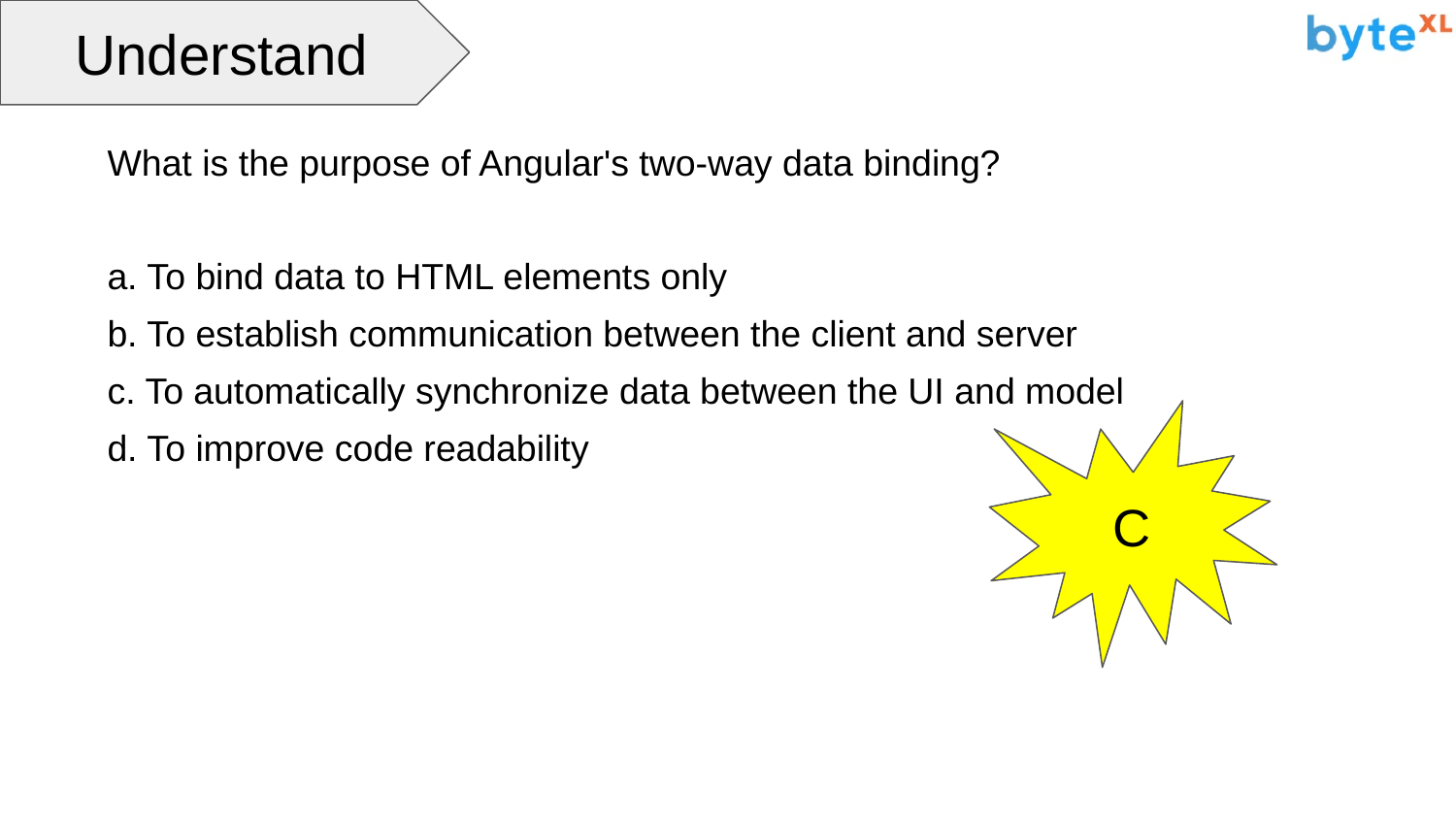

Understand
What is the purpose of Angular's two-way data binding?

a. To bind data to HTML elements only
b. To establish communication between the client and server
c. To automatically synchronize data between the UI and model
d. To improve code readability

C